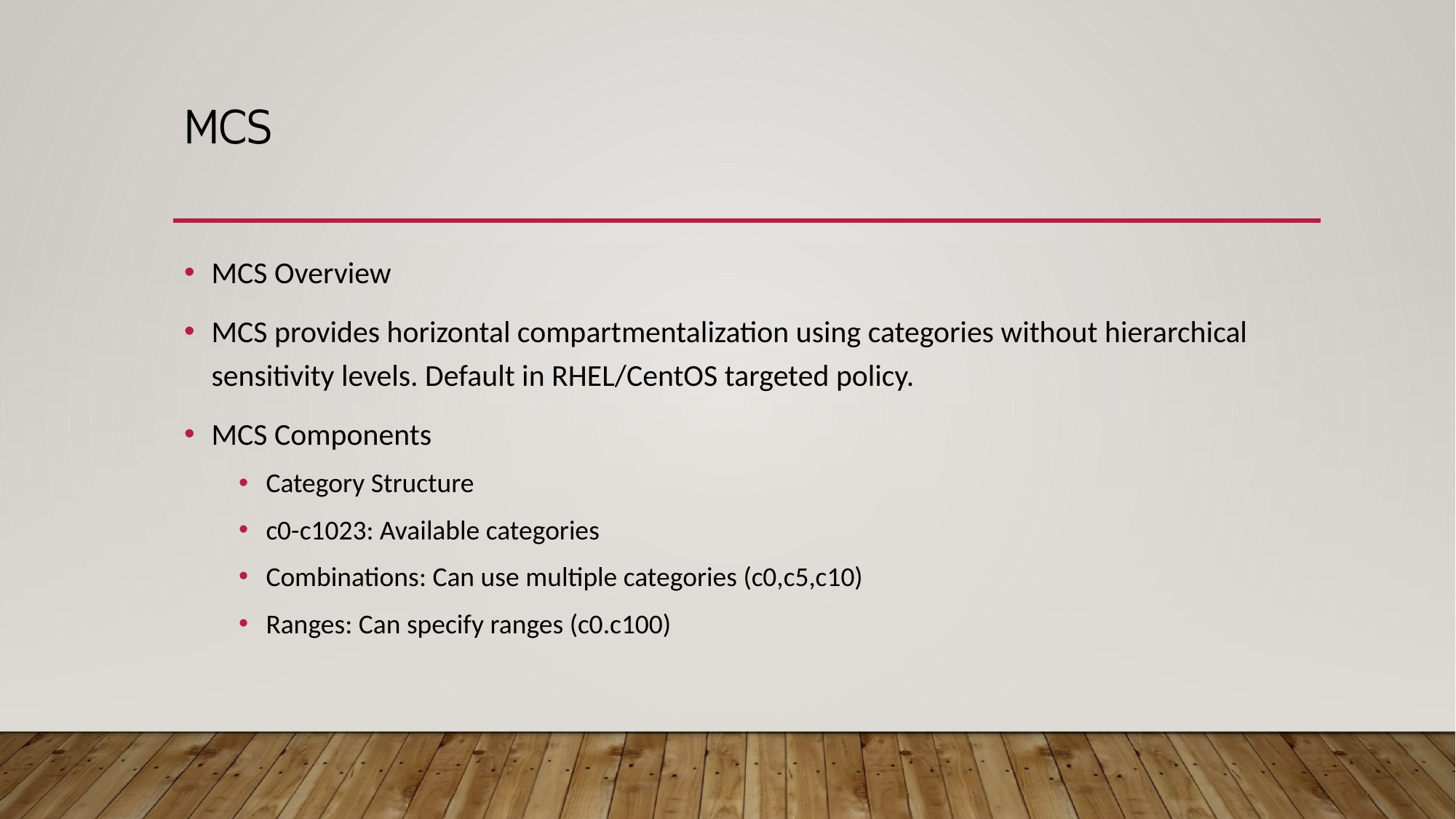

# MCS
MCS Overview
MCS provides horizontal compartmentalization using categories without hierarchical sensitivity levels. Default in RHEL/CentOS targeted policy.
MCS Components
Category Structure
c0-c1023: Available categories
Combinations: Can use multiple categories (c0,c5,c10)
Ranges: Can specify ranges (c0.c100)